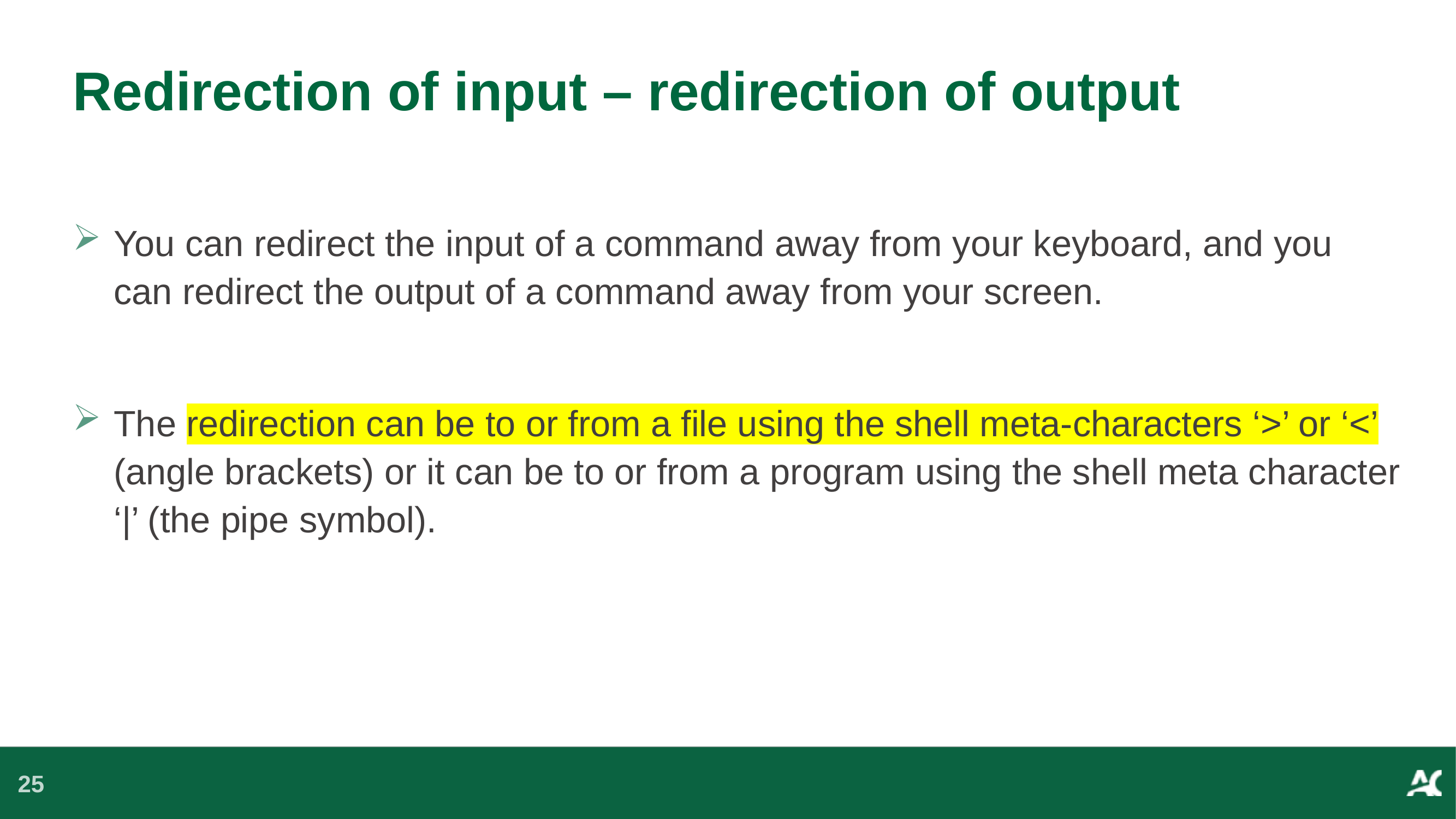

# Redirection of input – redirection of output
You can redirect the input of a command away from your keyboard, and you can redirect the output of a command away from your screen.

The redirection can be to or from a file using the shell meta-characters ‘>’ or ‘<’ (angle brackets) or it can be to or from a program using the shell meta character ‘|’ (the pipe symbol).
25